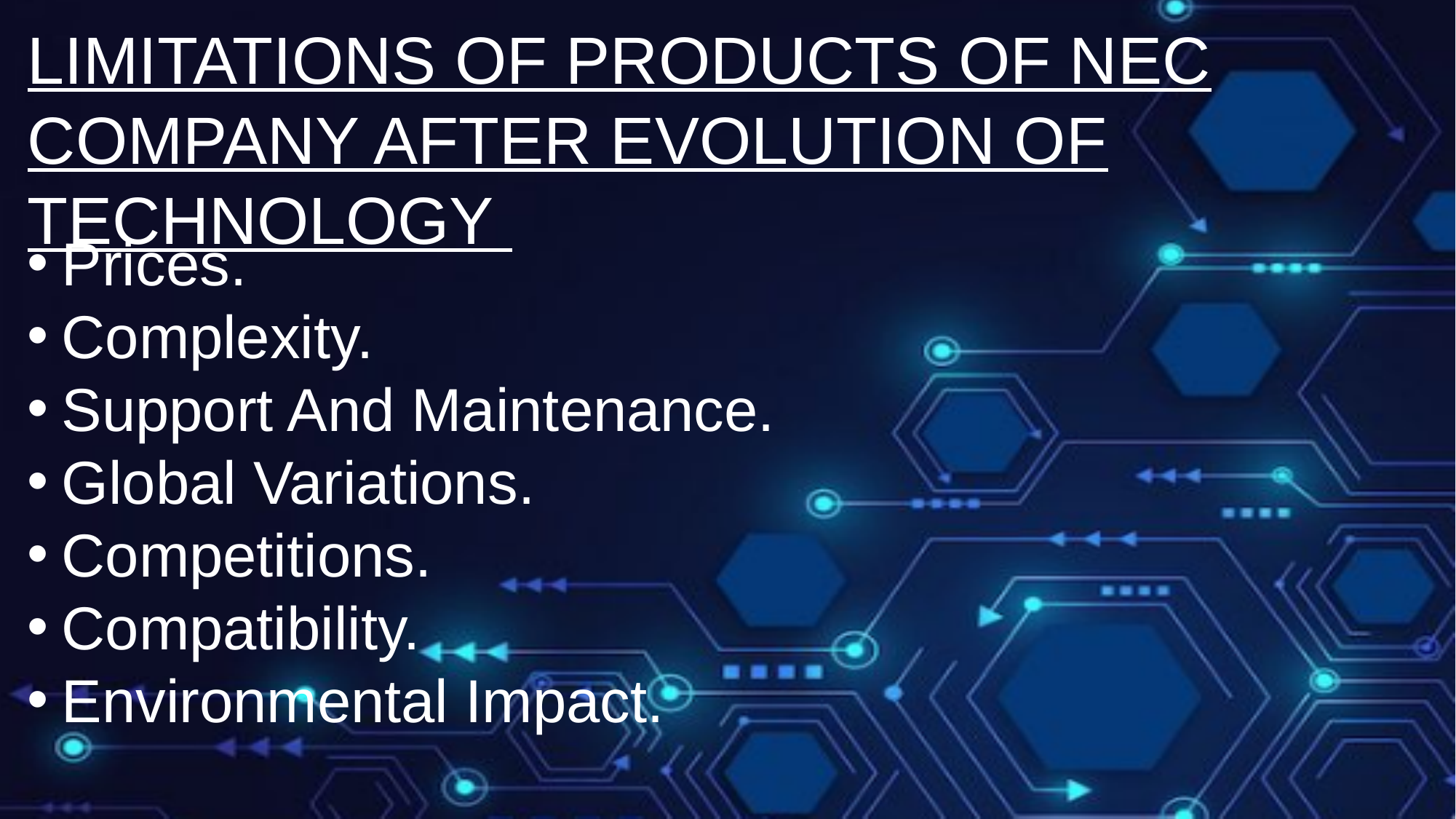

LIMITATIONS OF PRODUCTS OF NEC COMPANY AFTER EVOLUTION OF TECHNOLOGY
Prices.
Complexity.
Support And Maintenance.
Global Variations.
Competitions.
Compatibility.
Environmental Impact.